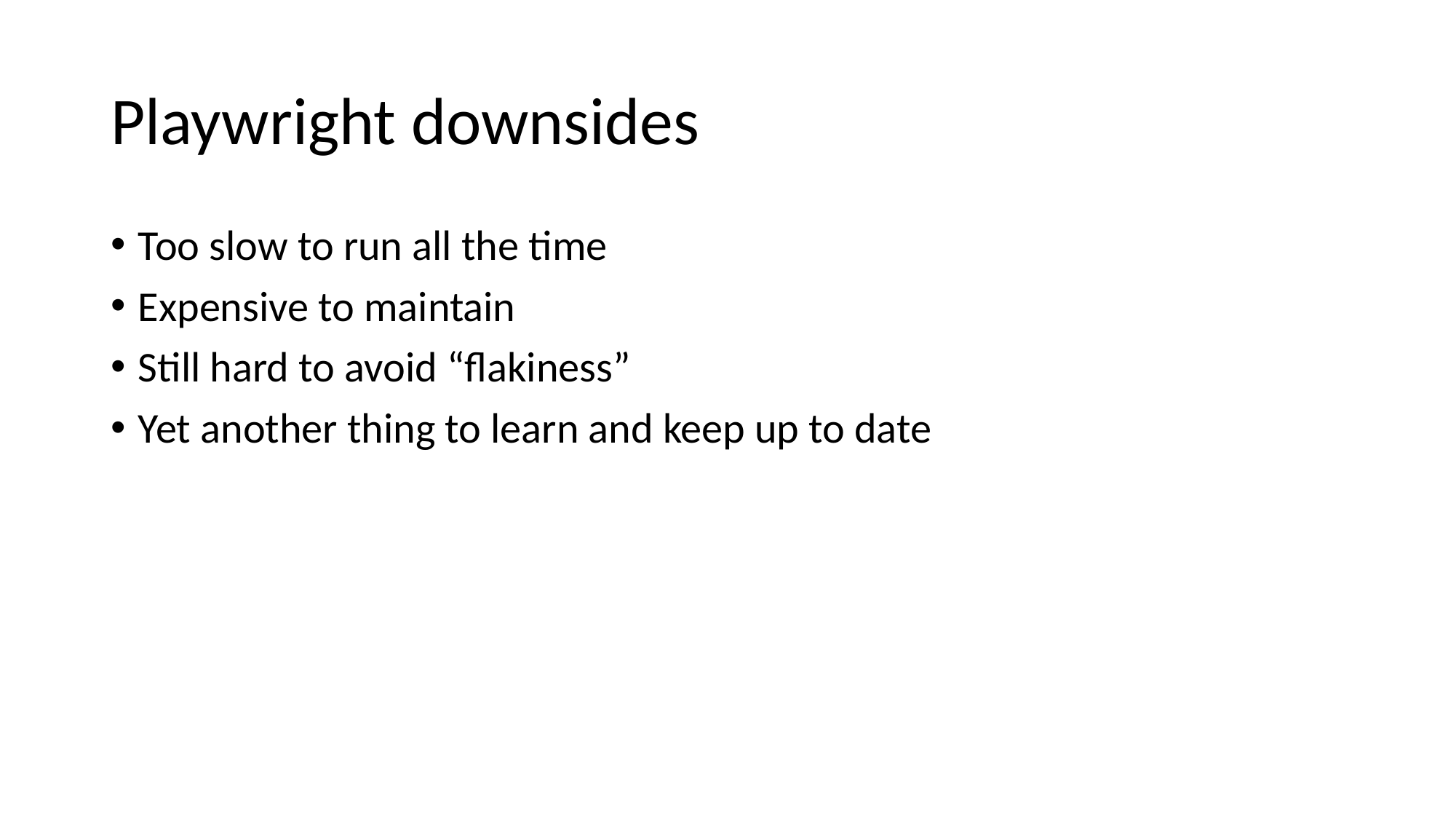

# Playwright downsides
Too slow to run all the time
Expensive to maintain
Still hard to avoid “flakiness”
Yet another thing to learn and keep up to date